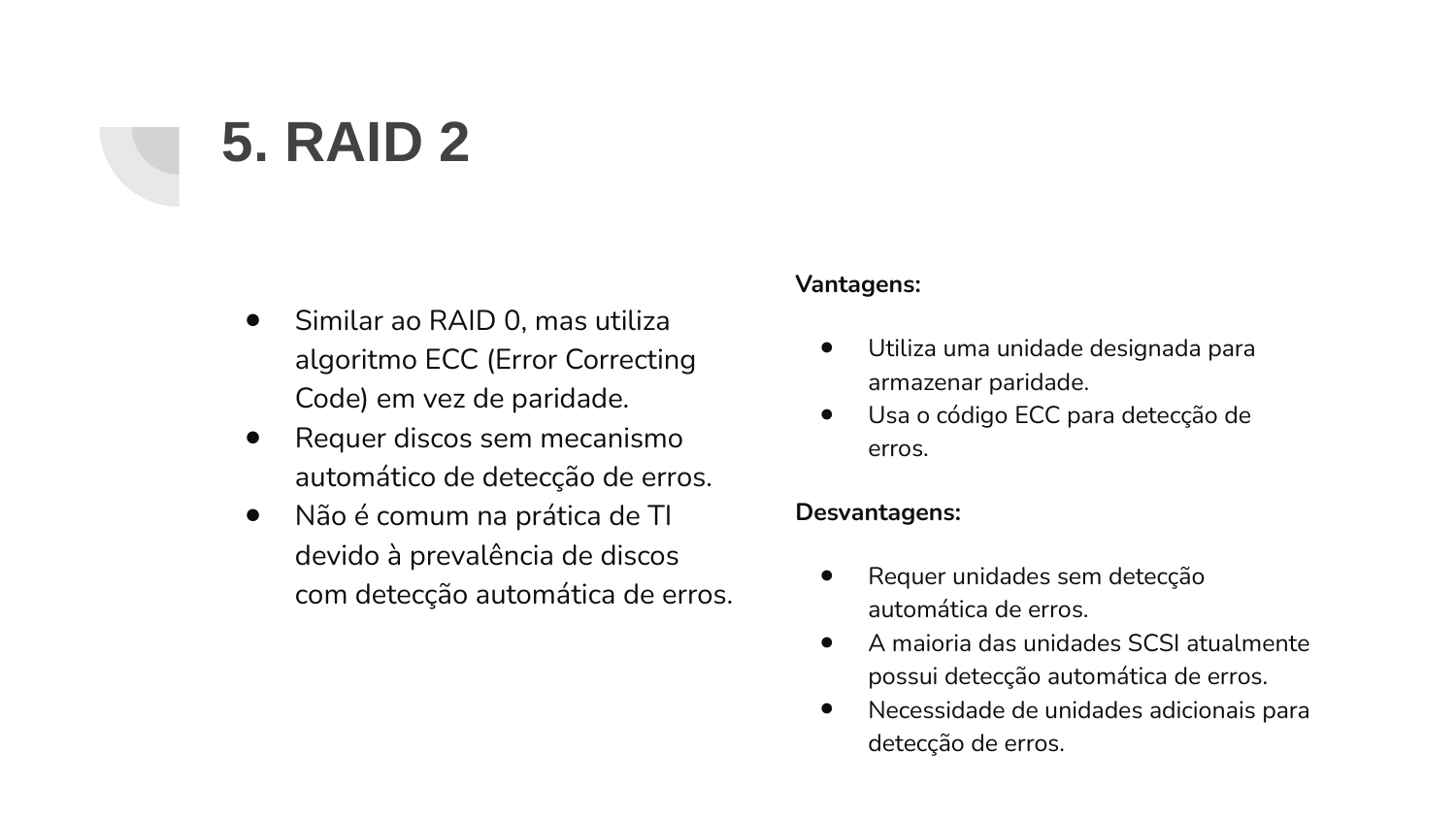

# 5. RAID 2
Vantagens:
Utiliza uma unidade designada para armazenar paridade.
Usa o código ECC para detecção de erros.
Desvantagens:
Requer unidades sem detecção automática de erros.
A maioria das unidades SCSI atualmente possui detecção automática de erros.
Necessidade de unidades adicionais para detecção de erros.

Similar ao RAID 0, mas utiliza algoritmo ECC (Error Correcting Code) em vez de paridade.
Requer discos sem mecanismo automático de detecção de erros.
Não é comum na prática de TI devido à prevalência de discos com detecção automática de erros.